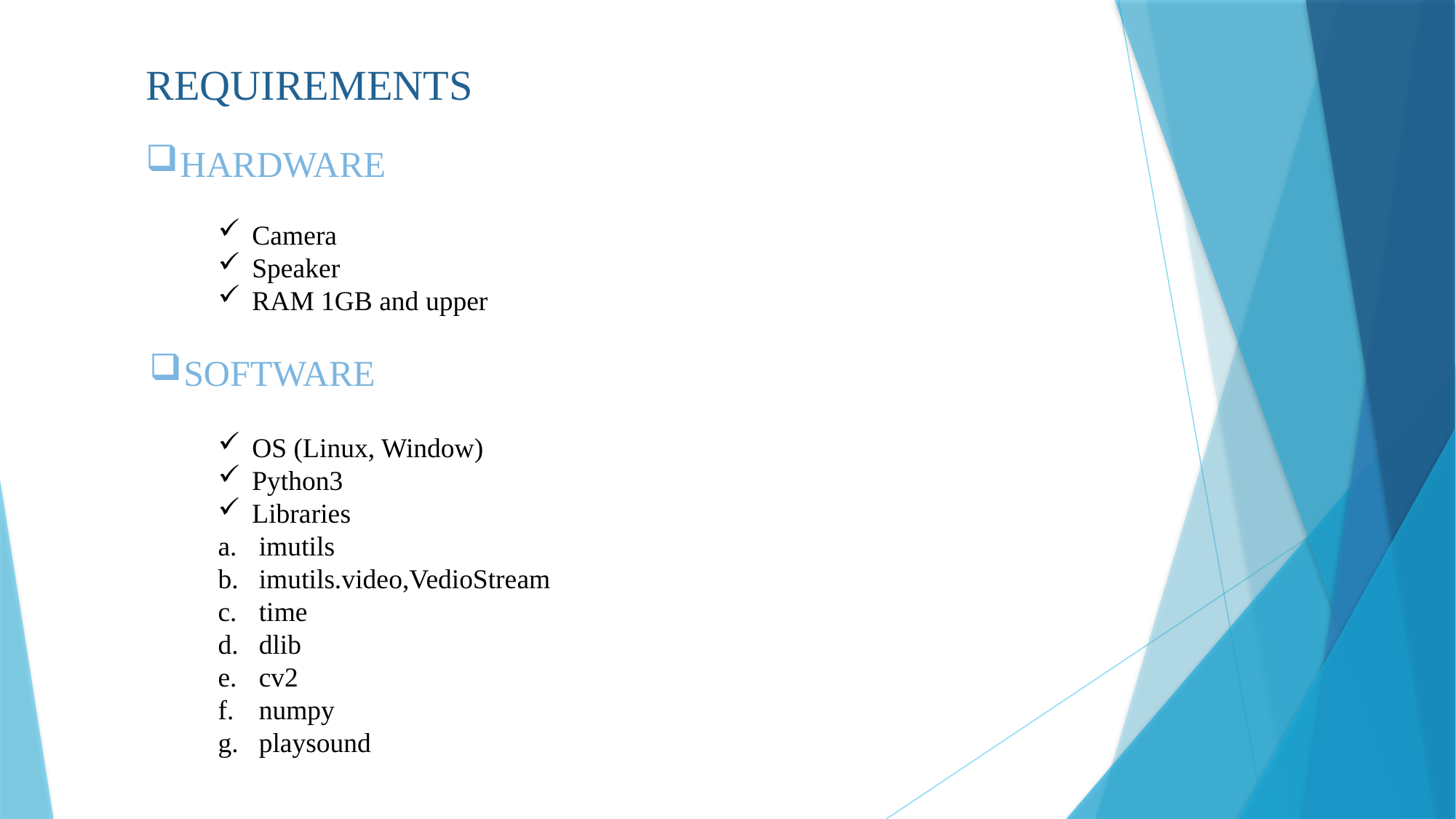

REQUIREMENTS

HARDWARE

Camera
Speaker
RAM 1GB and upper

SOFTWARE
OS (Linux, Window)
Python3
Libraries
imutils
imutils.video,VedioStream
time
dlib
cv2
numpy
playsound